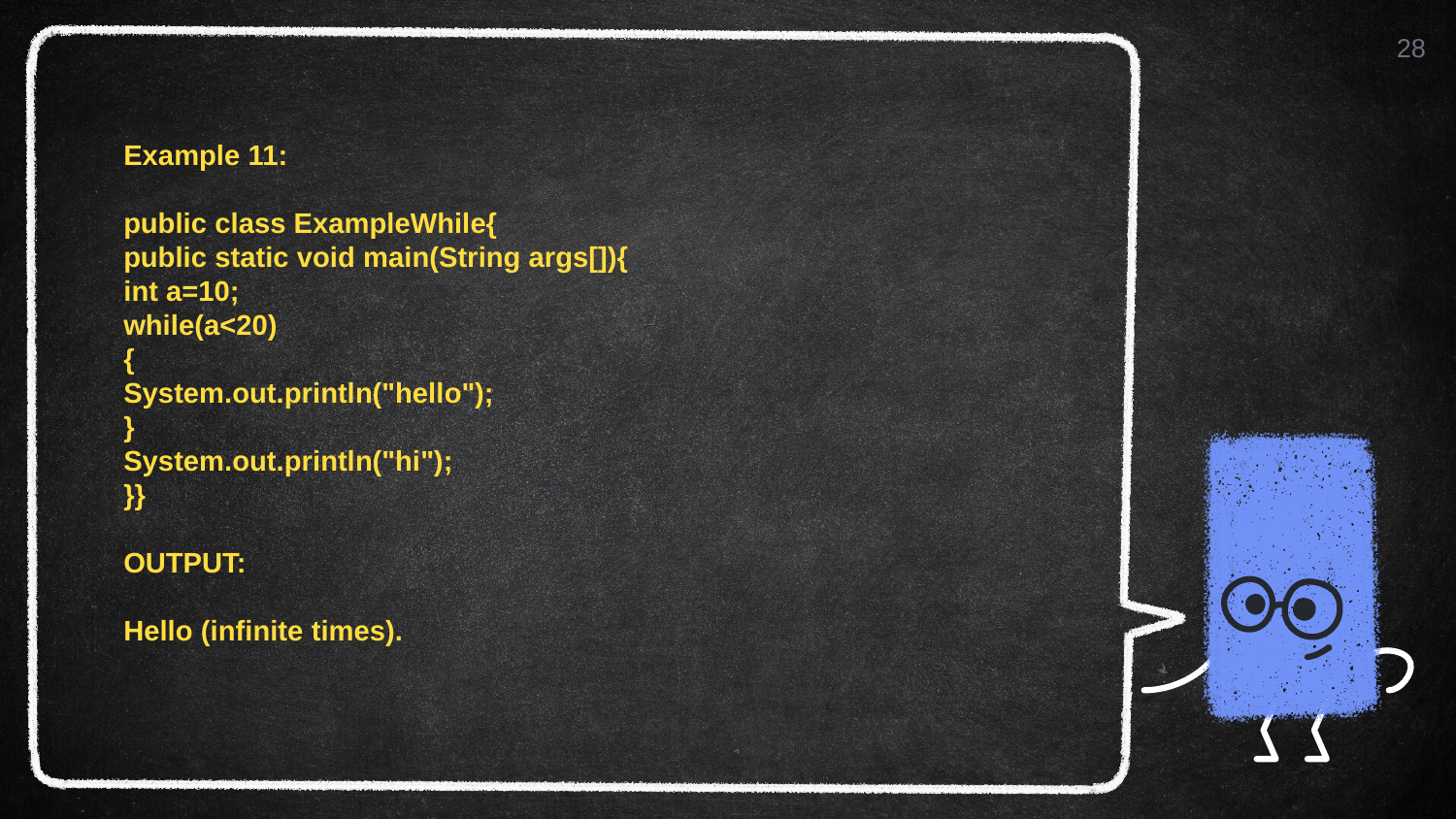

28
Example 11:

public class ExampleWhile{
public static void main(String args[]){
int a=10;
while(a<20)
{
System.out.println("hello");
}
System.out.println("hi");
}}

OUTPUT:

Hello (infinite times).